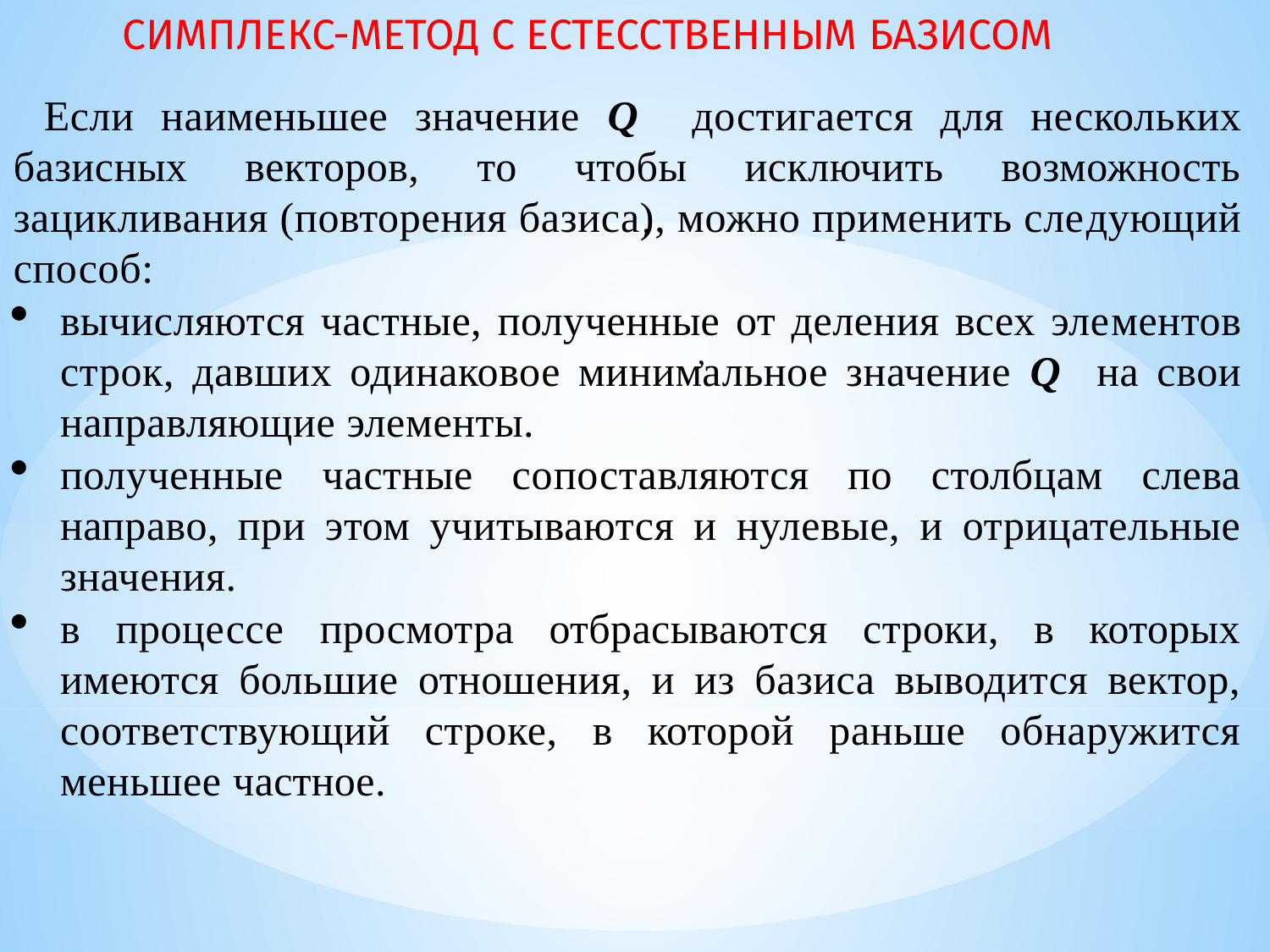

СИМПЛЕКС-МЕТОД С ЕСТЕССТВЕННЫМ БАЗИСОМ
Если наименьшее значение Q  достигается для нескольких базисных векторов, то чтобы исключить возможность зацикливания (повторения базиса), можно применить следующий способ:
вычисляются частные, полученные от деления всех элементов строк, давших одинаковое минимальное значение Q  на свои направляющие элементы.
полученные частные сопоставляются по столбцам слева направо, при этом учитываются и нулевые, и отрицательные значения.
в процессе просмотра отбрасываются строки, в которых имеются большие отношения, и из базиса выводится вектор, соответствующий строке, в которой раньше обнаружится меньшее частное.
,
,